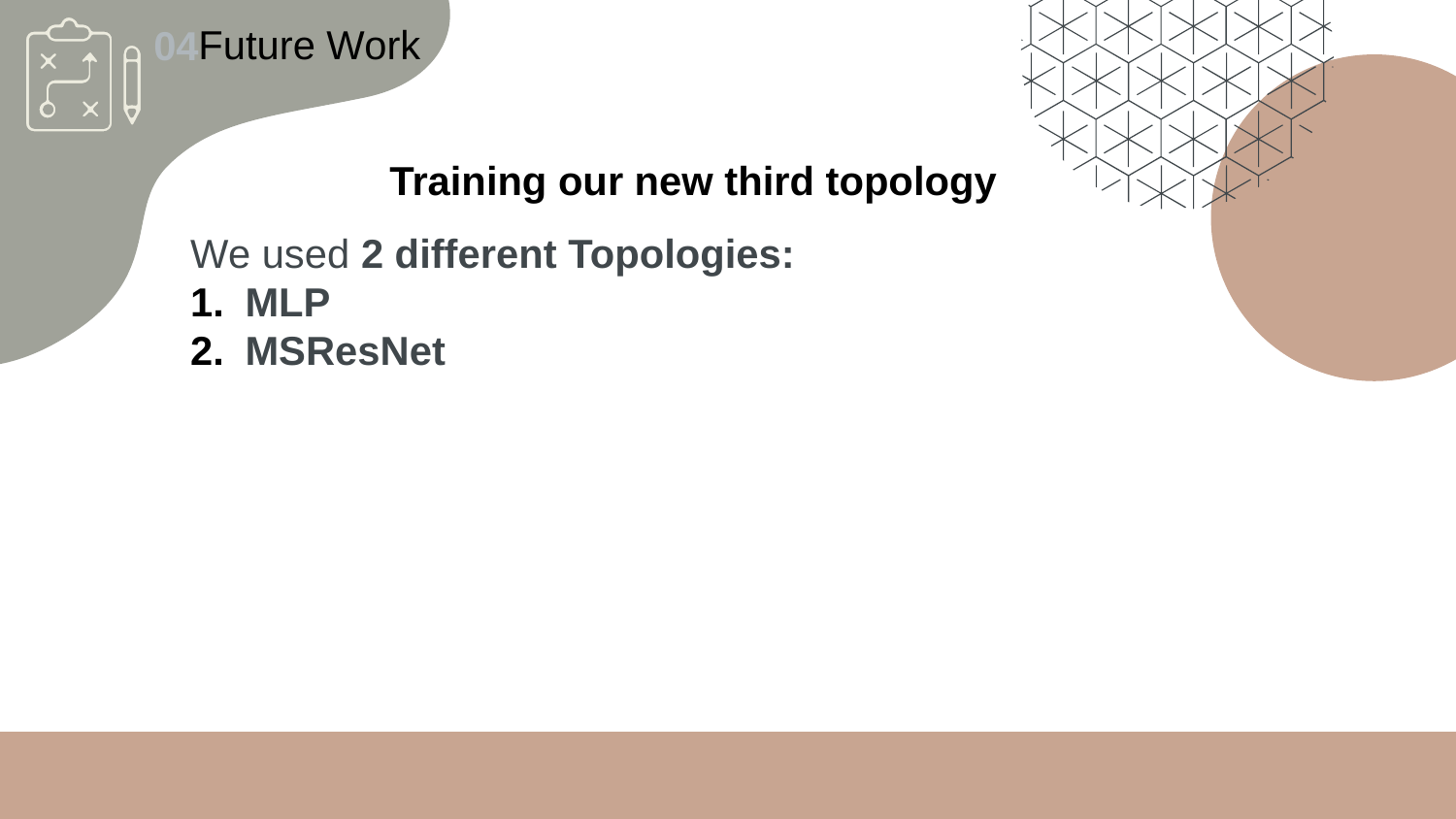

Future Work
04

Training our new third topology
We used 2 different Topologies:
MLP
MSResNet